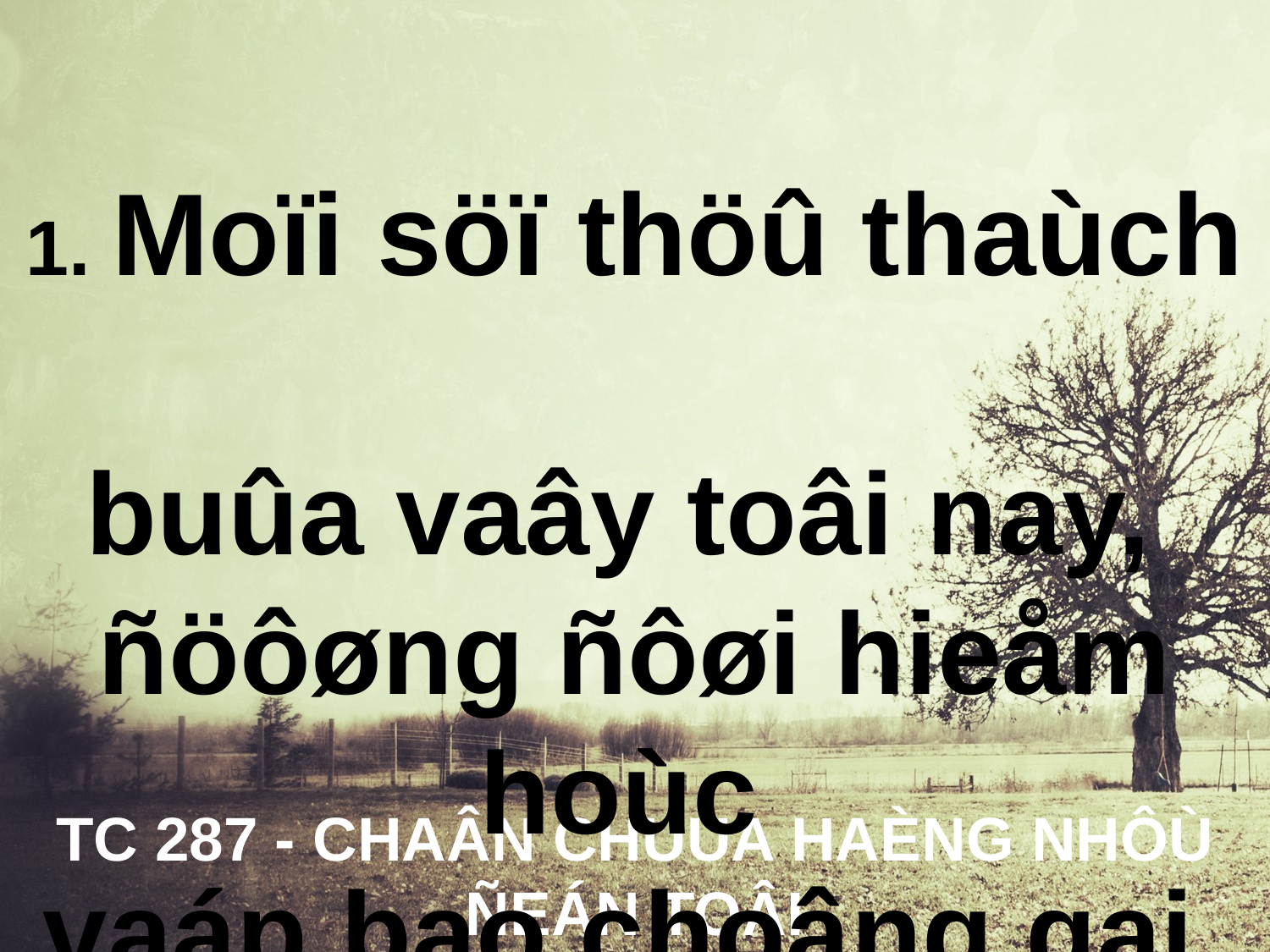

1. Moïi söï thöû thaùch
buûa vaây toâi nay,
ñöôøng ñôøi hieåm hoùc
vaáp bao choâng gai.
TC 287 - CHAÂN CHUÙA HAÈNG NHÔÙ ÑEÁN TOÂI